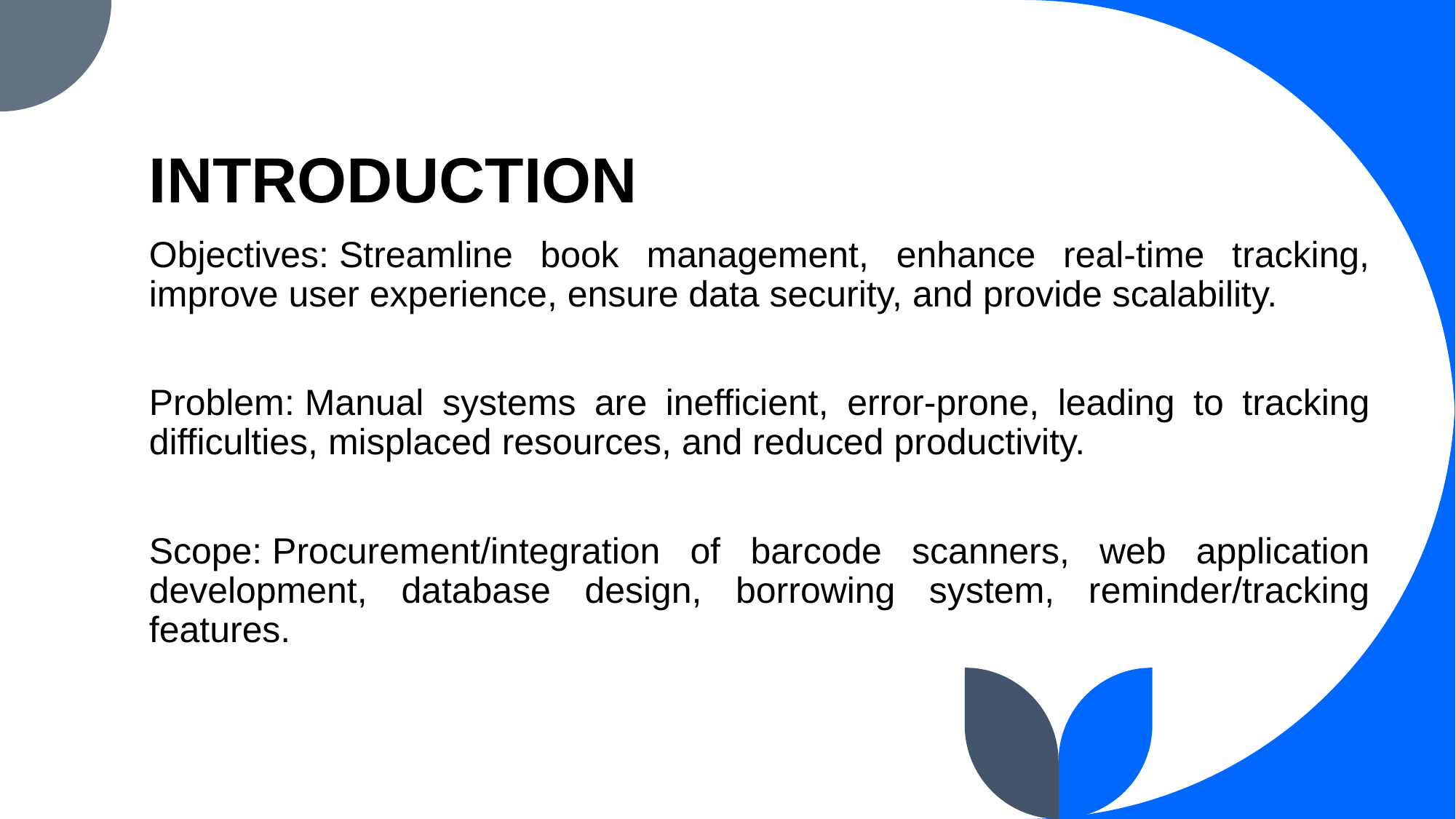

# INTRODUCTION
Objectives: Streamline book management, enhance real-time tracking, improve user experience, ensure data security, and provide scalability.

Problem: Manual systems are inefficient, error-prone, leading to tracking difficulties, misplaced resources, and reduced productivity.

Scope: Procurement/integration of barcode scanners, web application development, database design, borrowing system, reminder/tracking features.